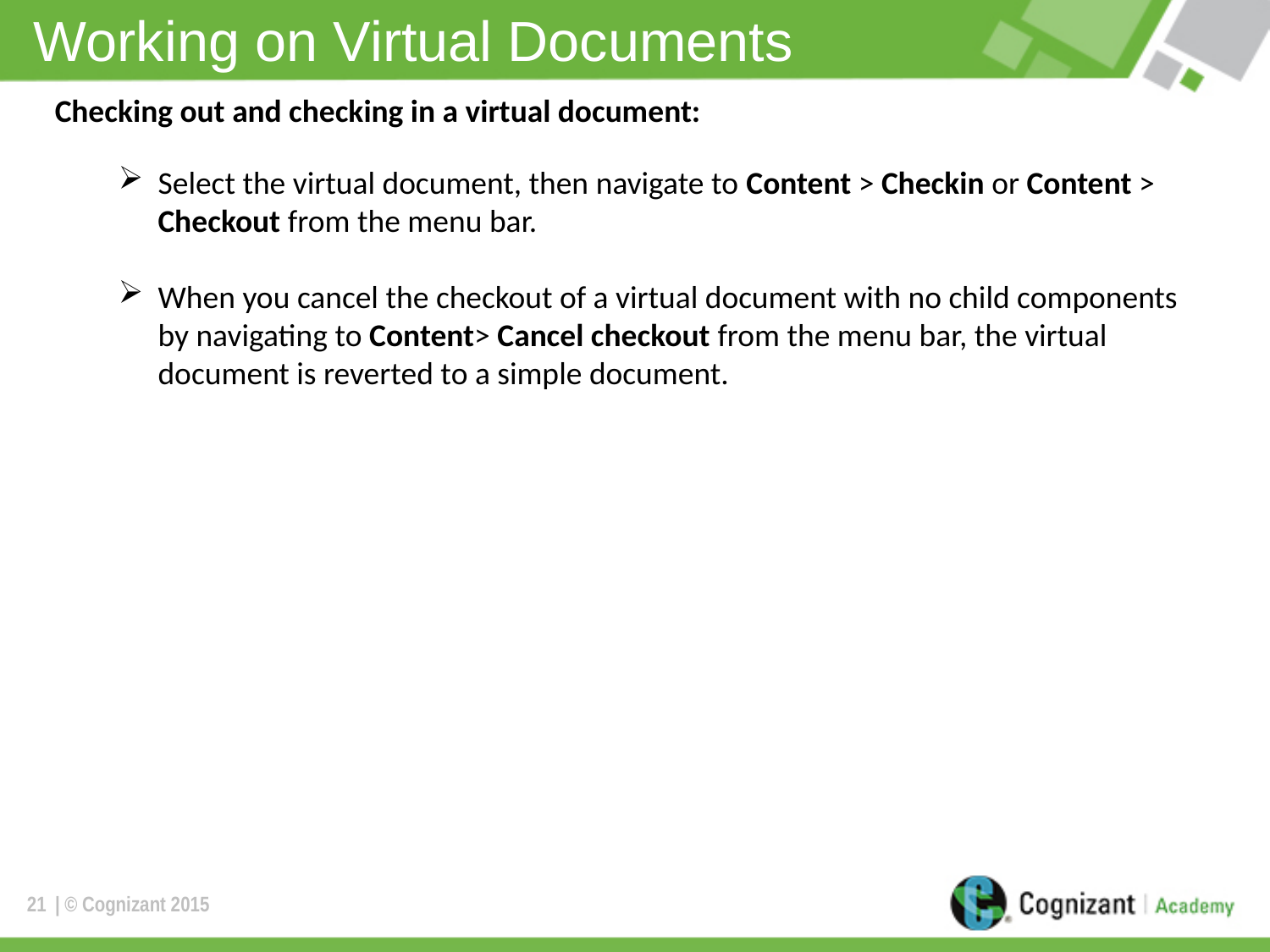

# Working on Virtual Documents
Checking out and checking in a virtual document:

Select the virtual document, then navigate to Content > Checkin or Content > Checkout from the menu bar.

When you cancel the checkout of a virtual document with no child components by navigating to Content> Cancel checkout from the menu bar, the virtual document is reverted to a simple document.

21
| © Cognizant 2015